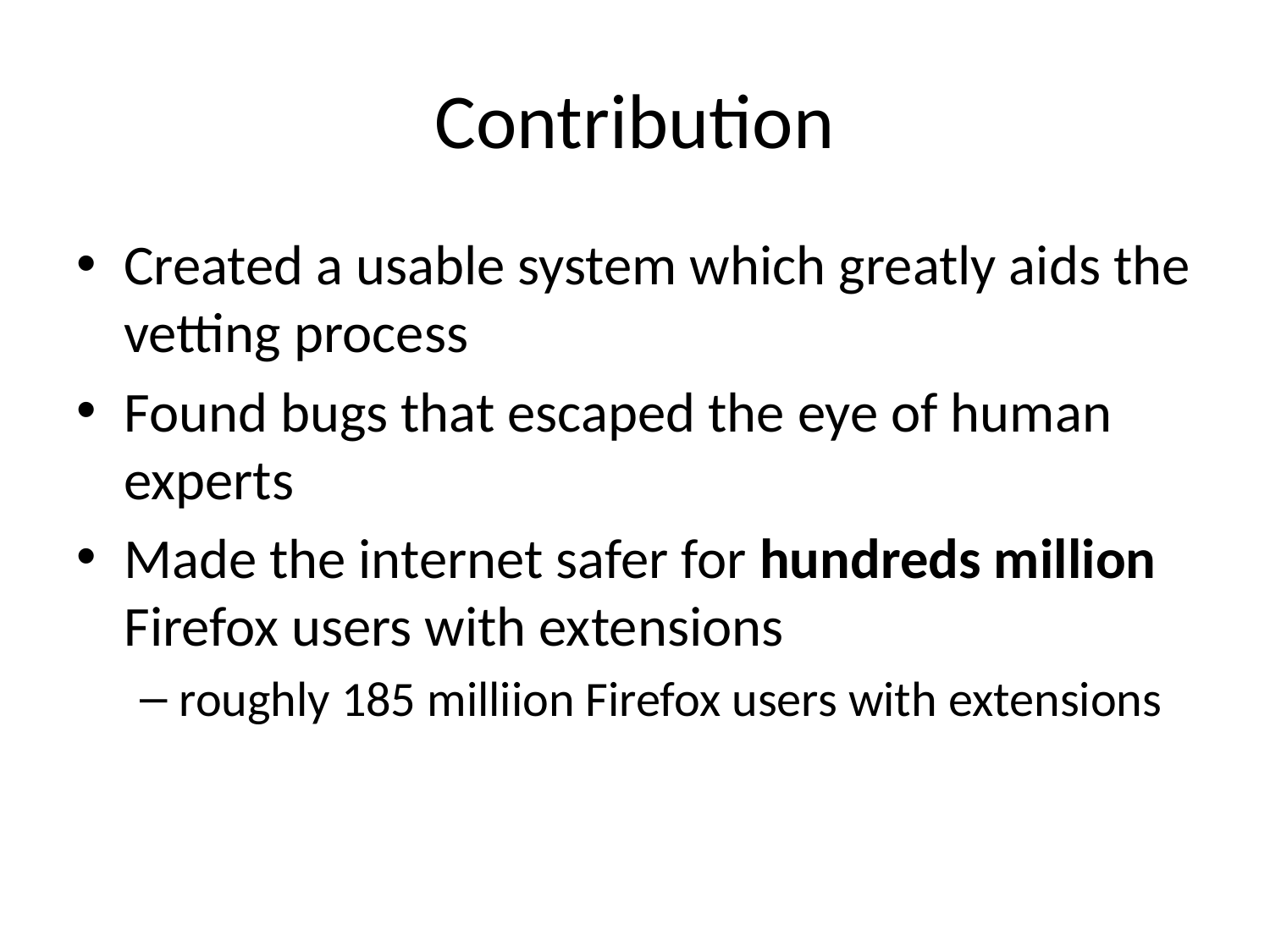

# Contribution
Created a usable system which greatly aids the vetting process
Found bugs that escaped the eye of human experts
Made the internet safer for hundreds million Firefox users with extensions
roughly 185 milliion Firefox users with extensions